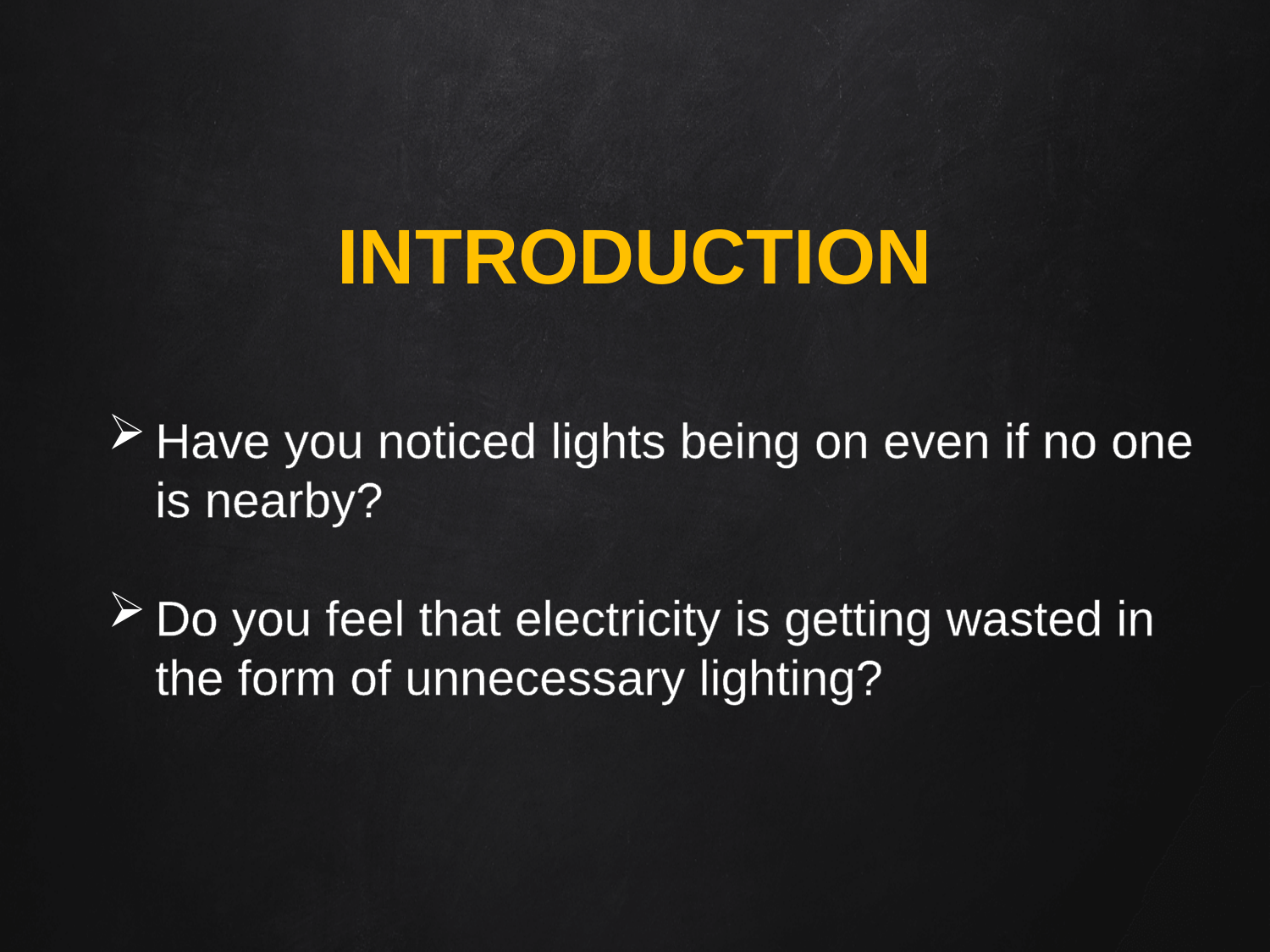

# INTRODUCTION
Have you noticed lights being on even if no one is nearby?

Do you feel that electricity is getting wasted in the form of unnecessary lighting?